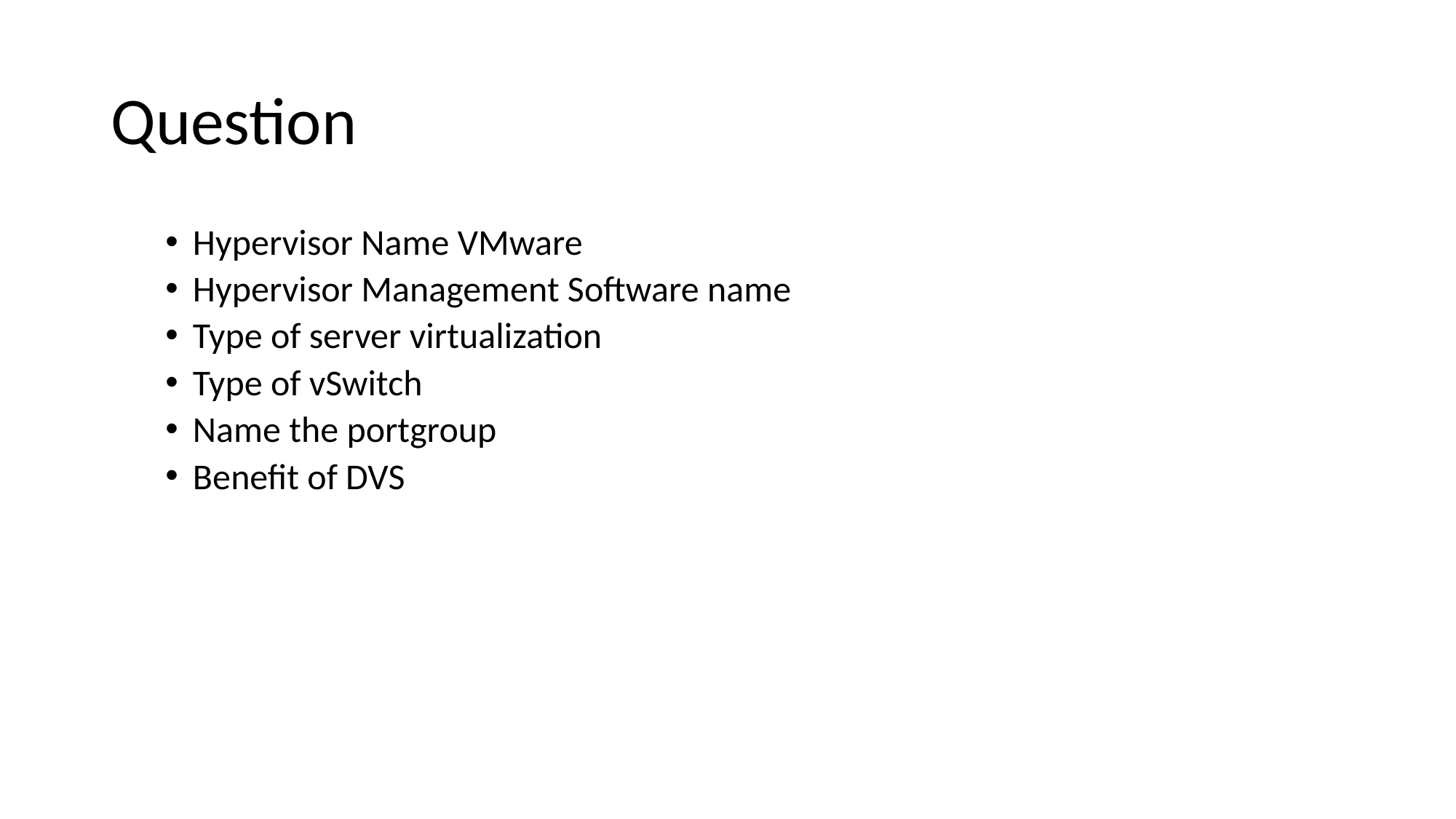

# Question
Hypervisor Name VMware
Hypervisor Management Software name
Type of server virtualization
Type of vSwitch
Name the portgroup
Benefit of DVS